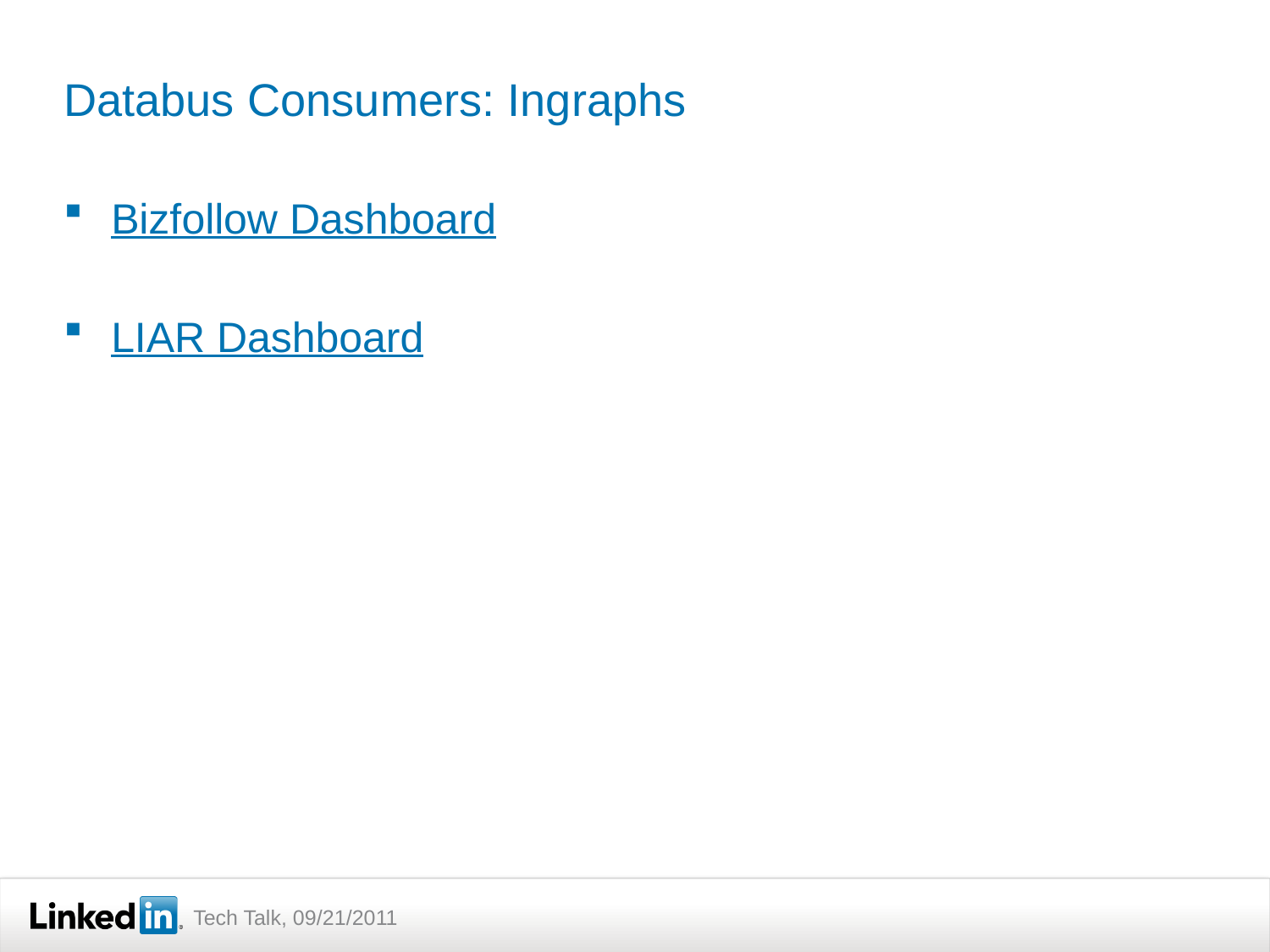

# Databus Consumers: Ingraphs
Bizfollow Dashboard

LIAR Dashboard